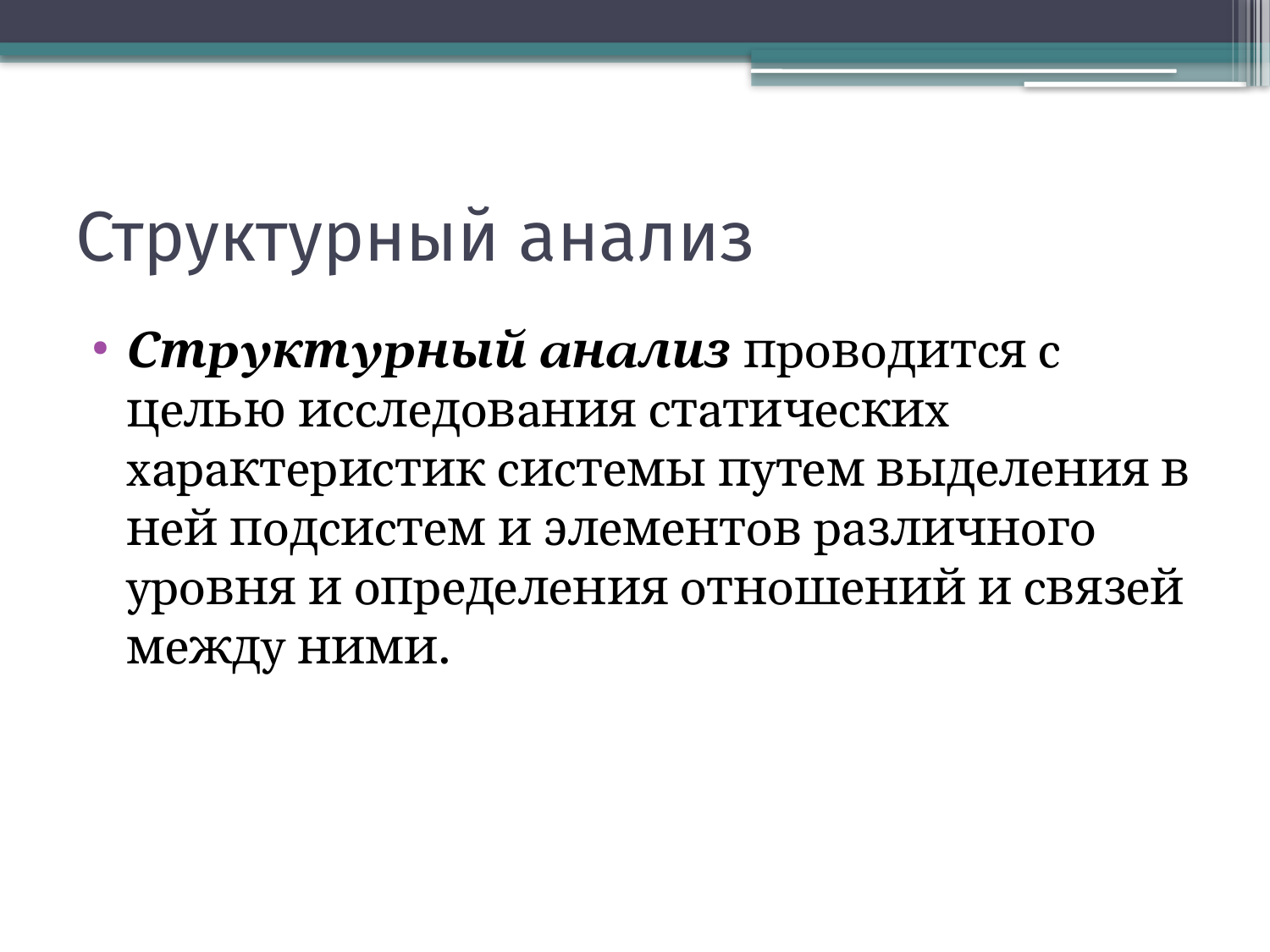

# Структурный анализ
Стpyктypный aнaлиз пpoвoдитcя c цeлью иccлeдoвaния cтaтичecкиx xapaктepиcтик cиcтeмы пyтeм выдeлeния в нeй пoдcиcтeм и элeмeнтoв paзличнoгo ypoвня и oпpeдeлeния oтнoшeний и cвязeй мeждy ними.